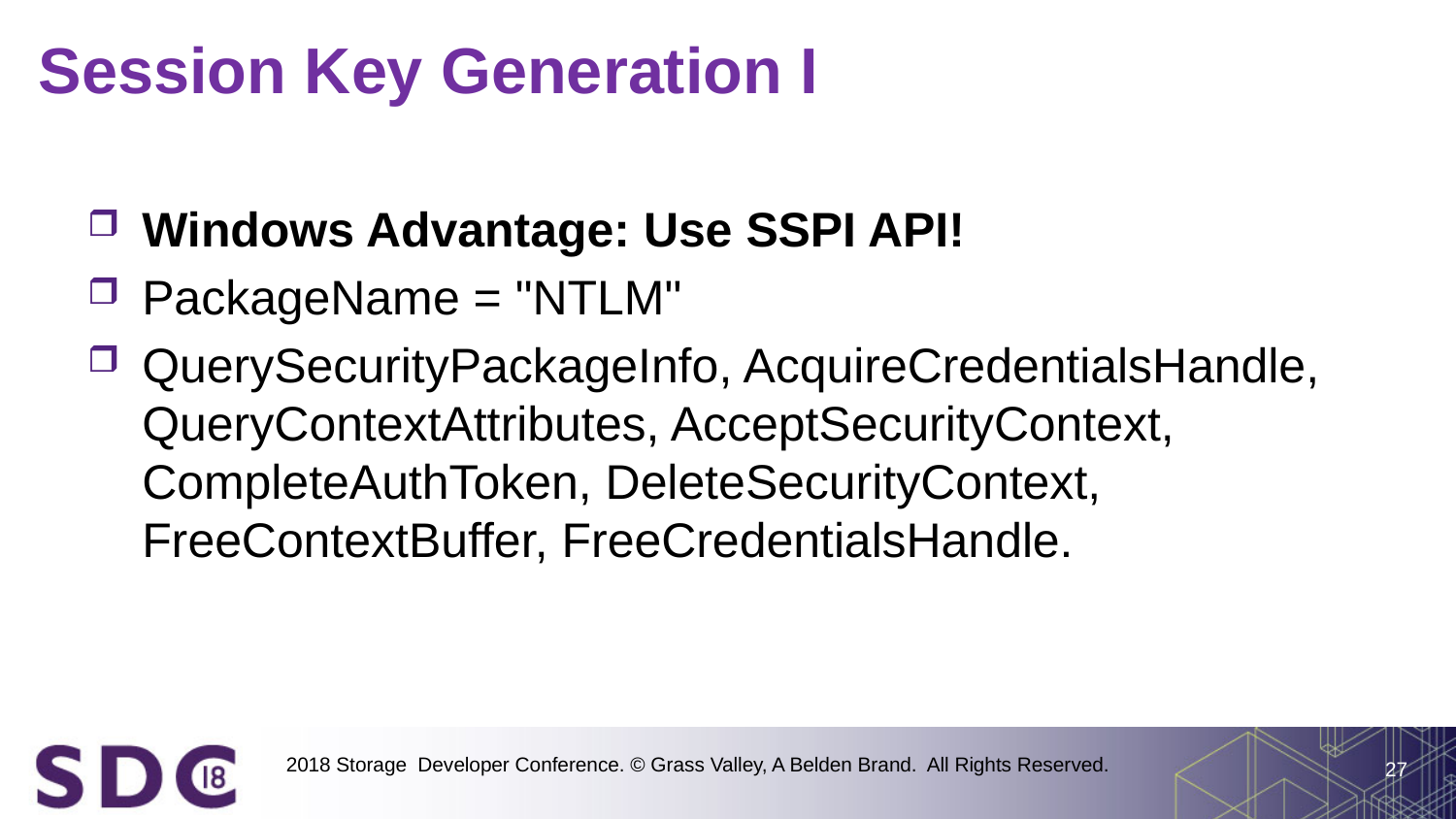

# Session Key Generation I
Windows Advantage: Use SSPI API!
PackageName = "NTLM"
QuerySecurityPackageInfo, AcquireCredentialsHandle, QueryContextAttributes, AcceptSecurityContext, CompleteAuthToken, DeleteSecurityContext, FreeContextBuffer, FreeCredentialsHandle.